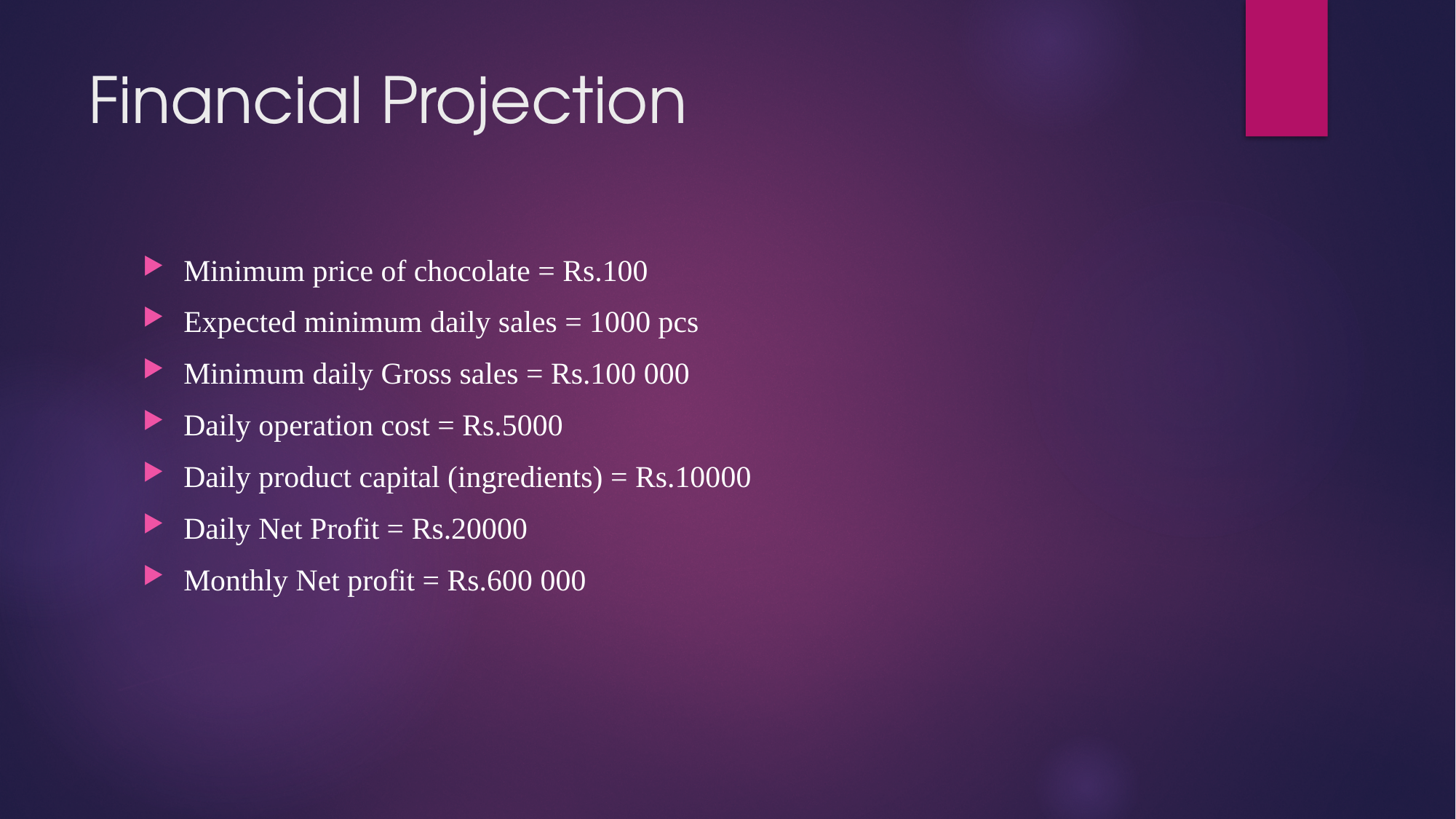

# Financial Projection
Minimum price of chocolate = Rs.100
Expected minimum daily sales = 1000 pcs
Minimum daily Gross sales = Rs.100 000
Daily operation cost = Rs.5000
Daily product capital (ingredients) = Rs.10000
Daily Net Profit = Rs.20000
Monthly Net profit = Rs.600 000